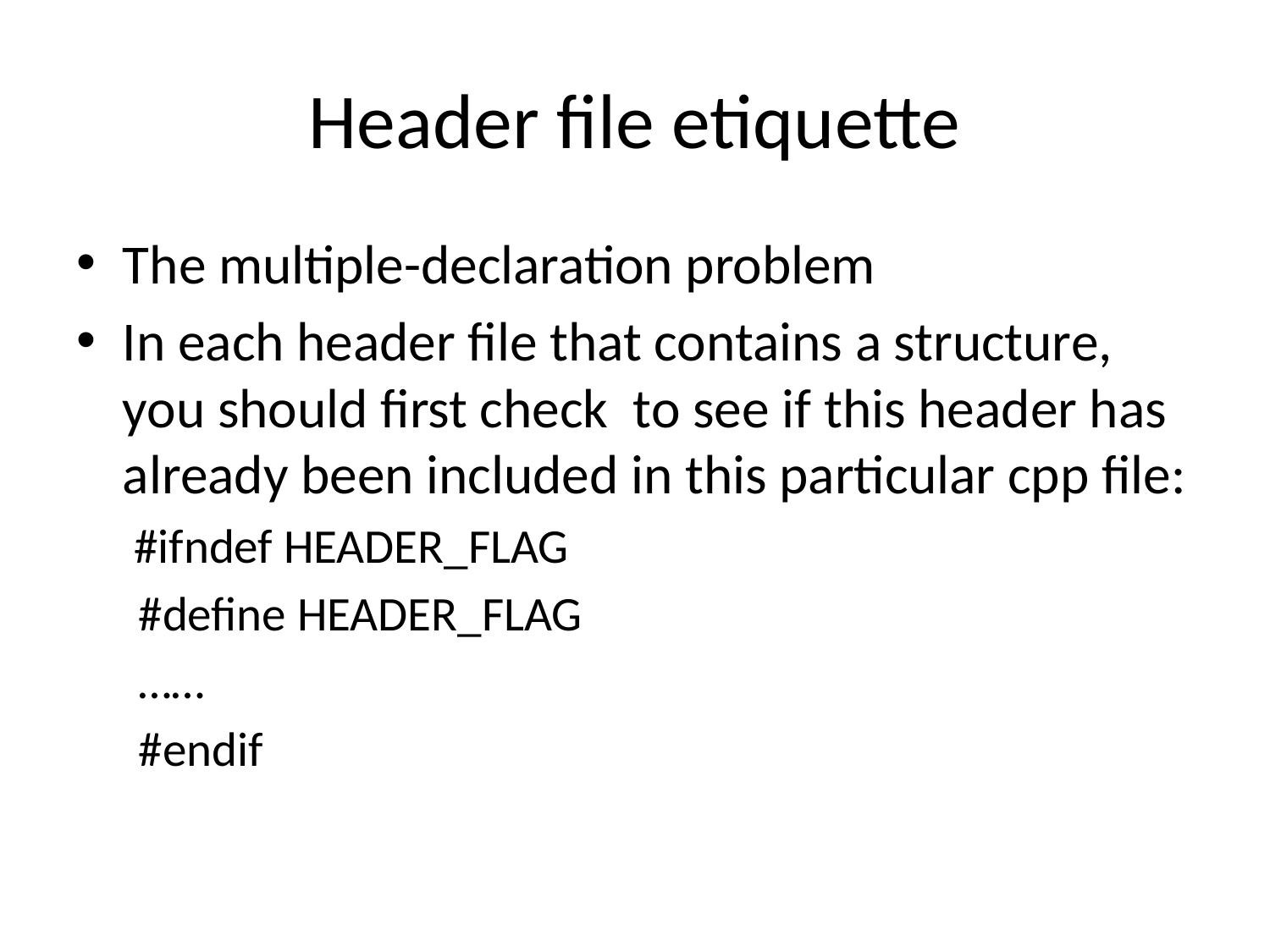

# Header file etiquette
The multiple-declaration problem
In each header file that contains a structure, you should first check  to see if this header has already been included in this particular cpp file:
	 #ifndef HEADER_FLAG
#define HEADER_FLAG
……
#endif